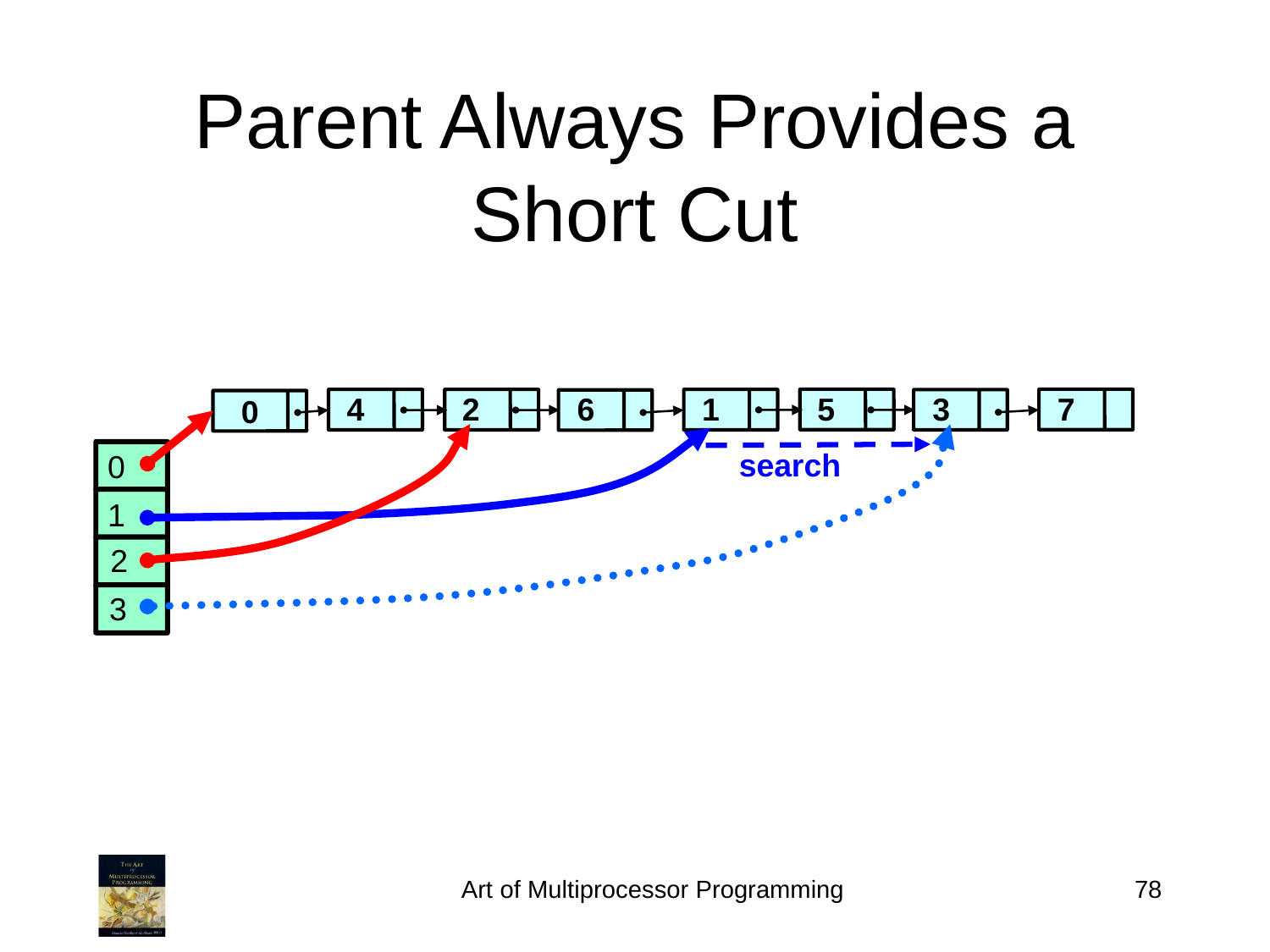

Parent Always Provides a Short Cut
4
2
6
1
5
3
7
0

0

search

1
2

3

Art of Multiprocessor Programming
78